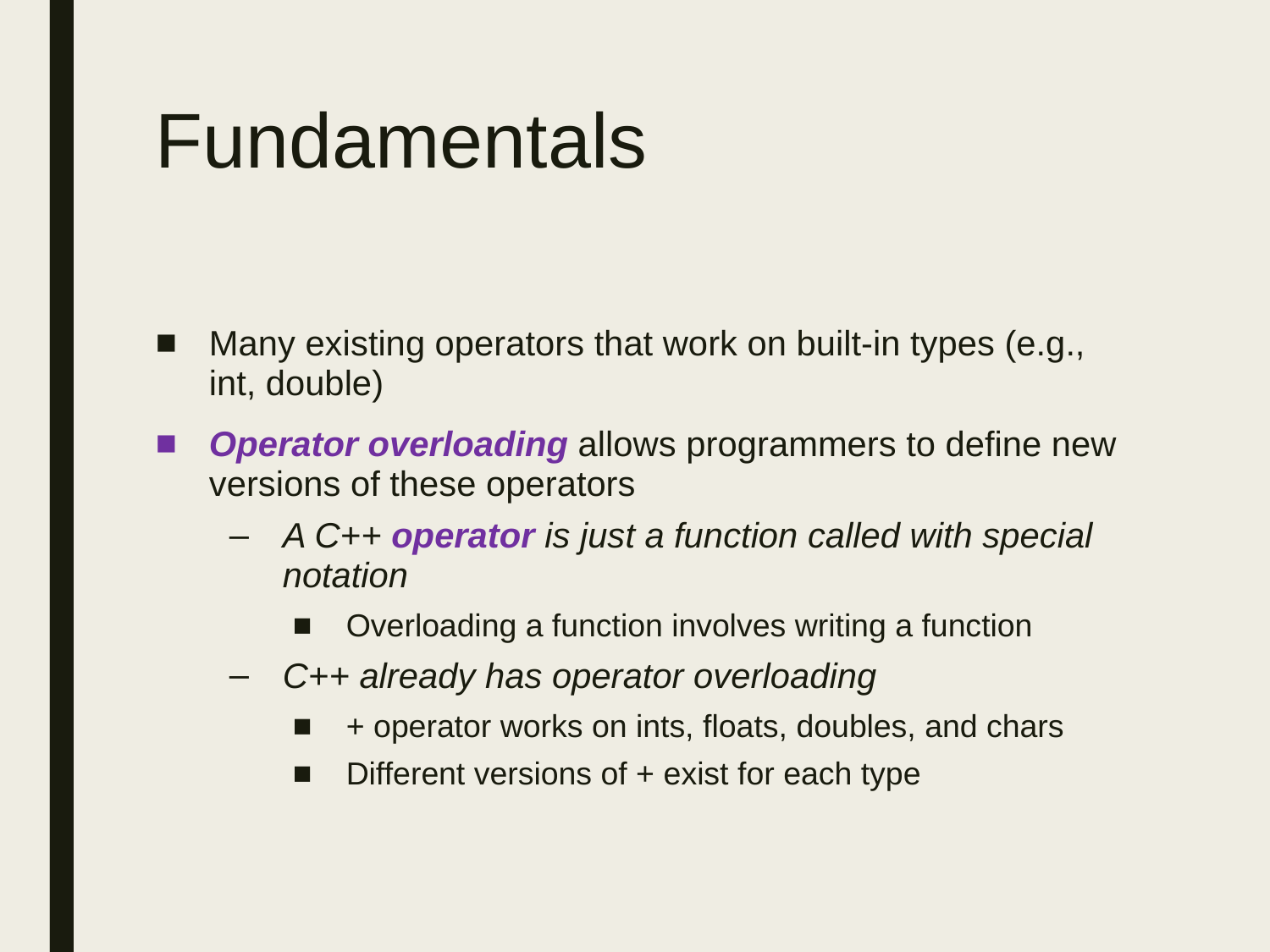

# Fundamentals
Many existing operators that work on built-in types (e.g., int, double)
Operator overloading allows programmers to define new versions of these operators
A C++ operator is just a function called with special notation
Overloading a function involves writing a function
C++ already has operator overloading
+ operator works on ints, floats, doubles, and chars
Different versions of + exist for each type